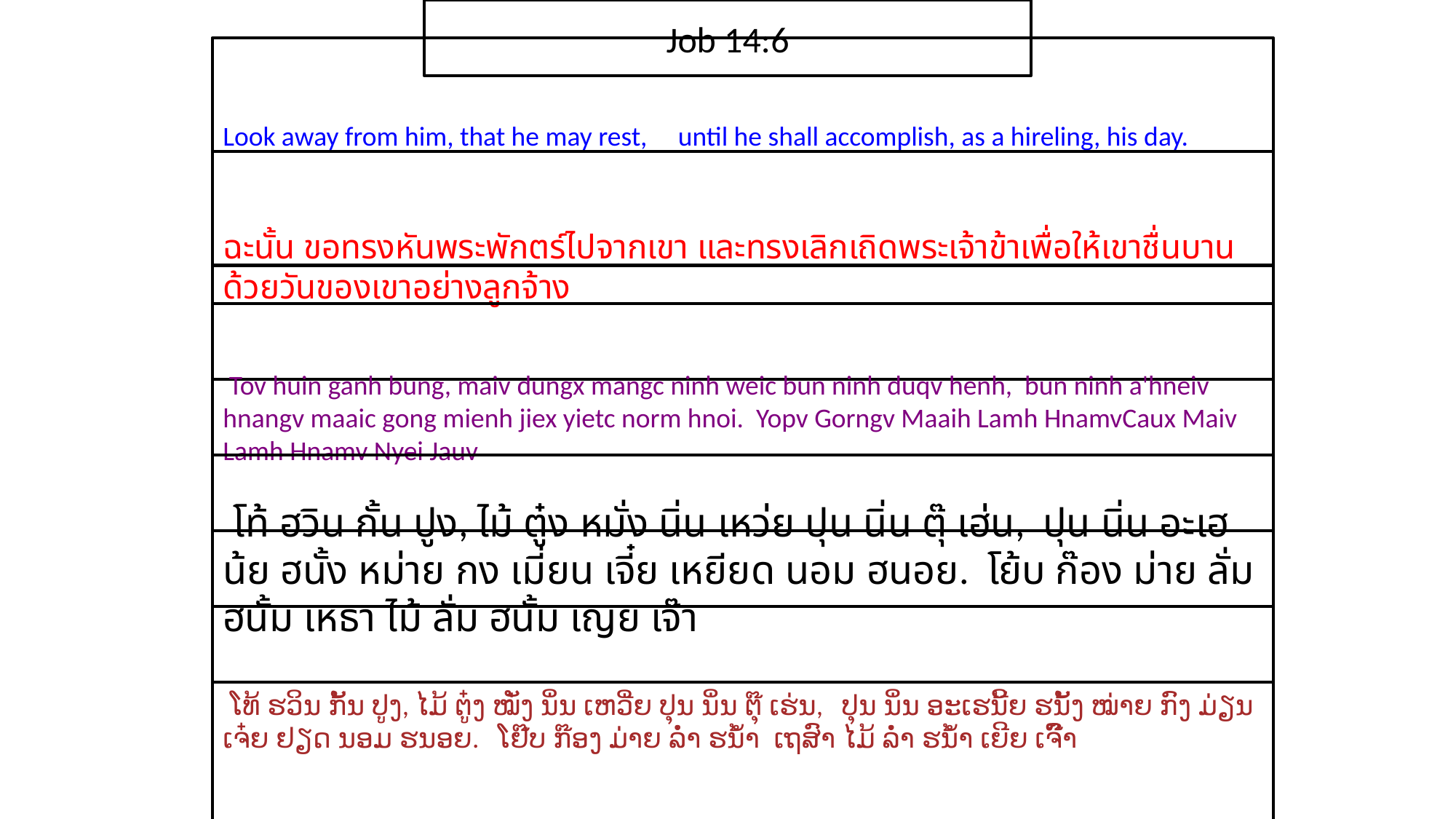

Job 14:6
Look away from him, that he may rest,     until he shall accomplish, as a hireling, his day.
ฉะนั้น ขอ​ทรง​หัน​พระ​พักตร์​ไป​จาก​เขา และ​ทรง​เลิก​เถิด​พระ​เจ้า​ข้าเพื่อให้​เขา​ชื่น​บาน​ด้วย​วัน​ของ​เขา​อย่าง​ลูกจ้าง
 Tov huin ganh bung, maiv dungx mangc ninh weic bun ninh duqv henh,  bun ninh a'hneiv hnangv maaic gong mienh jiex yietc norm hnoi.  Yopv Gorngv Maaih Lamh HnamvCaux Maiv Lamh Hnamv Nyei Jauv
 โท้ ฮวิน กั้น ปูง, ไม้ ตู๋ง หมั่ง นิ่น เหว่ย ปุน นิ่น ตุ๊ เฮ่น,  ปุน นิ่น อะเฮน้ย ฮนั้ง หม่าย กง เมี่ยน เจี๋ย เหยียด นอม ฮนอย.  โย้บ ก๊อง ม่าย ลั่ม ฮนั้ม เหธา ไม้ ลั่ม ฮนั้ม เญย เจ๊า
 ໂທ້ ຮວິນ ກັ້ນ ປູງ, ໄມ້ ຕູ໋ງ ໝັ່ງ ນິ່ນ ເຫວີ່ຍ ປຸນ ນິ່ນ ຕຸ໊ ເຮ່ນ,   ປຸນ ນິ່ນ ອະເຮນີ້ຍ ຮນັ້ງ ໝ່າຍ ກົງ ມ່ຽນ ເຈ໋ຍ ຢຽດ ນອມ ຮນອຍ.   ໂຢ໊ບ ກ໊ອງ ມ່າຍ ລ່ຳ ຮນ້ຳ  ເຖສົາ ໄມ້ ລ່ຳ ຮນ້ຳ ເຍີຍ ເຈົ໊າ